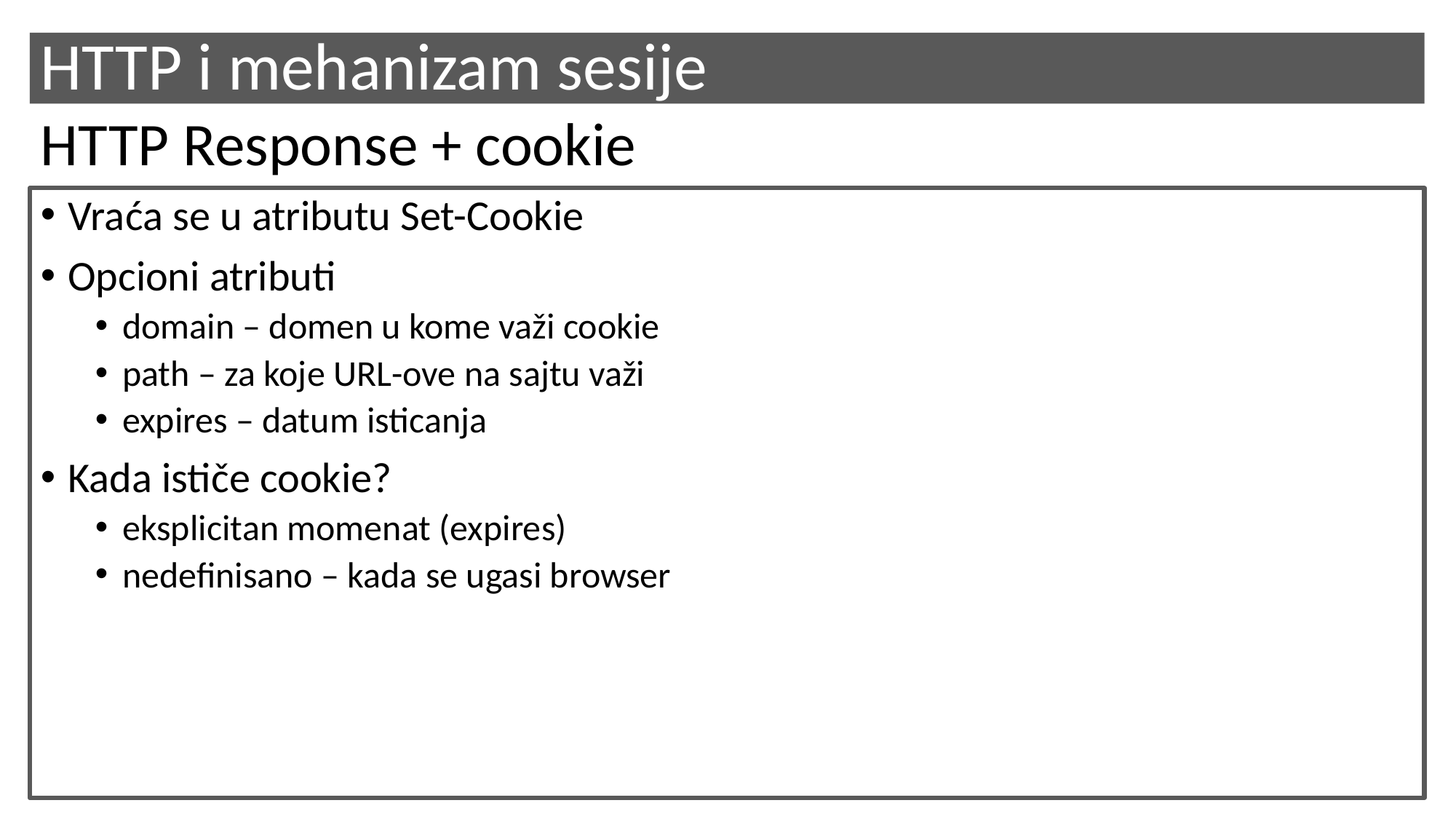

# HTTP i mehanizam sesije
HTTP Response + cookie
Vraća se u atributu Set-Cookie
Opcioni atributi
domain – domen u kome važi cookie
path – za koje URL-ove na sajtu važi
expires – datum isticanja
Kada ističe cookie?
eksplicitan momenat (expires)
nedefinisano – kada se ugasi browser